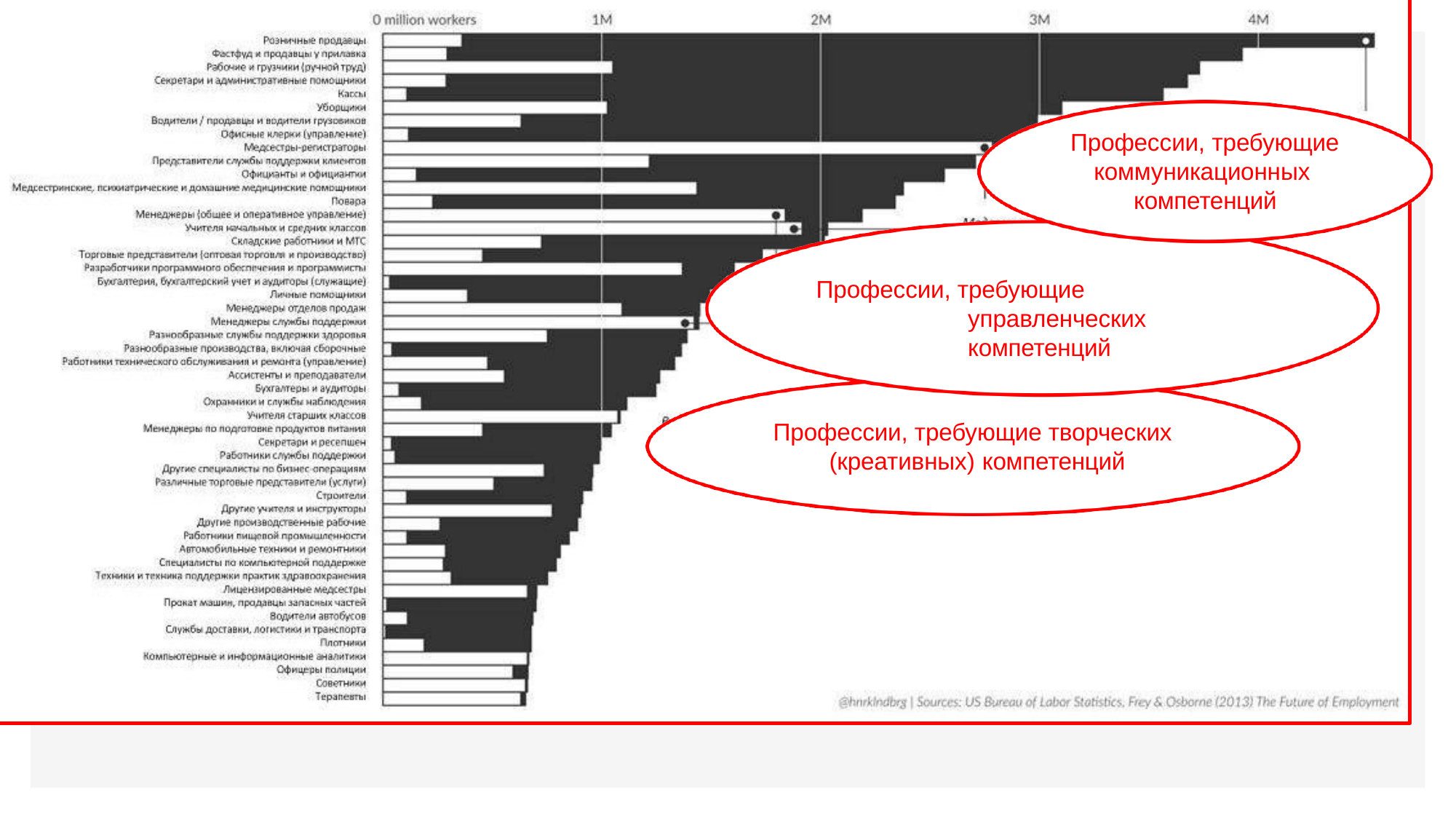

Профессии, требующие
коммуникационных  компетенций

Профессии, требующие управленческих  компетенций
Профессии, требующие творческих  (креативных) компетенций